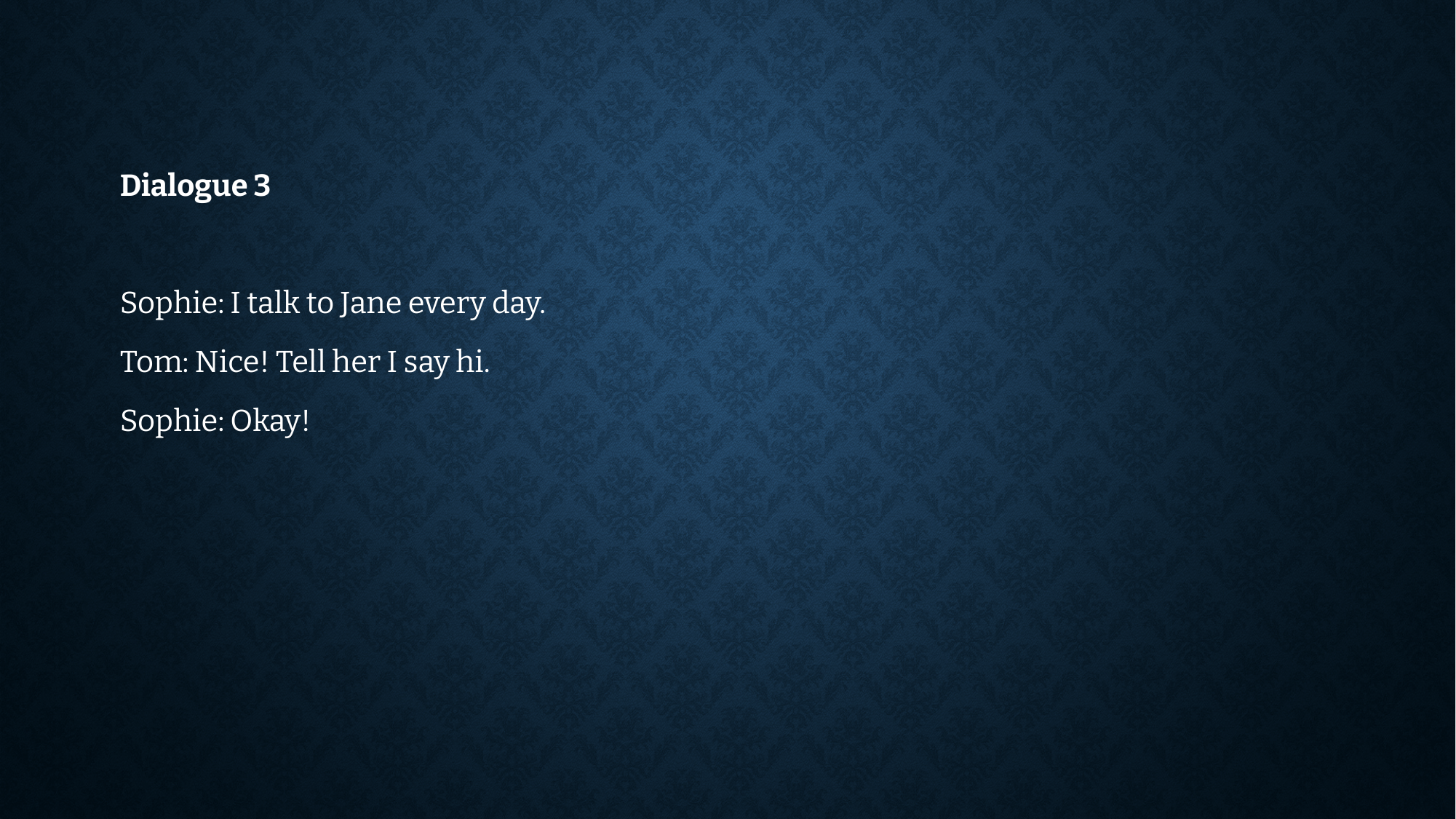

Dialogue 3

Sophie: I talk to Jane every day.
Tom: Nice! Tell her I say hi.
Sophie: Okay!